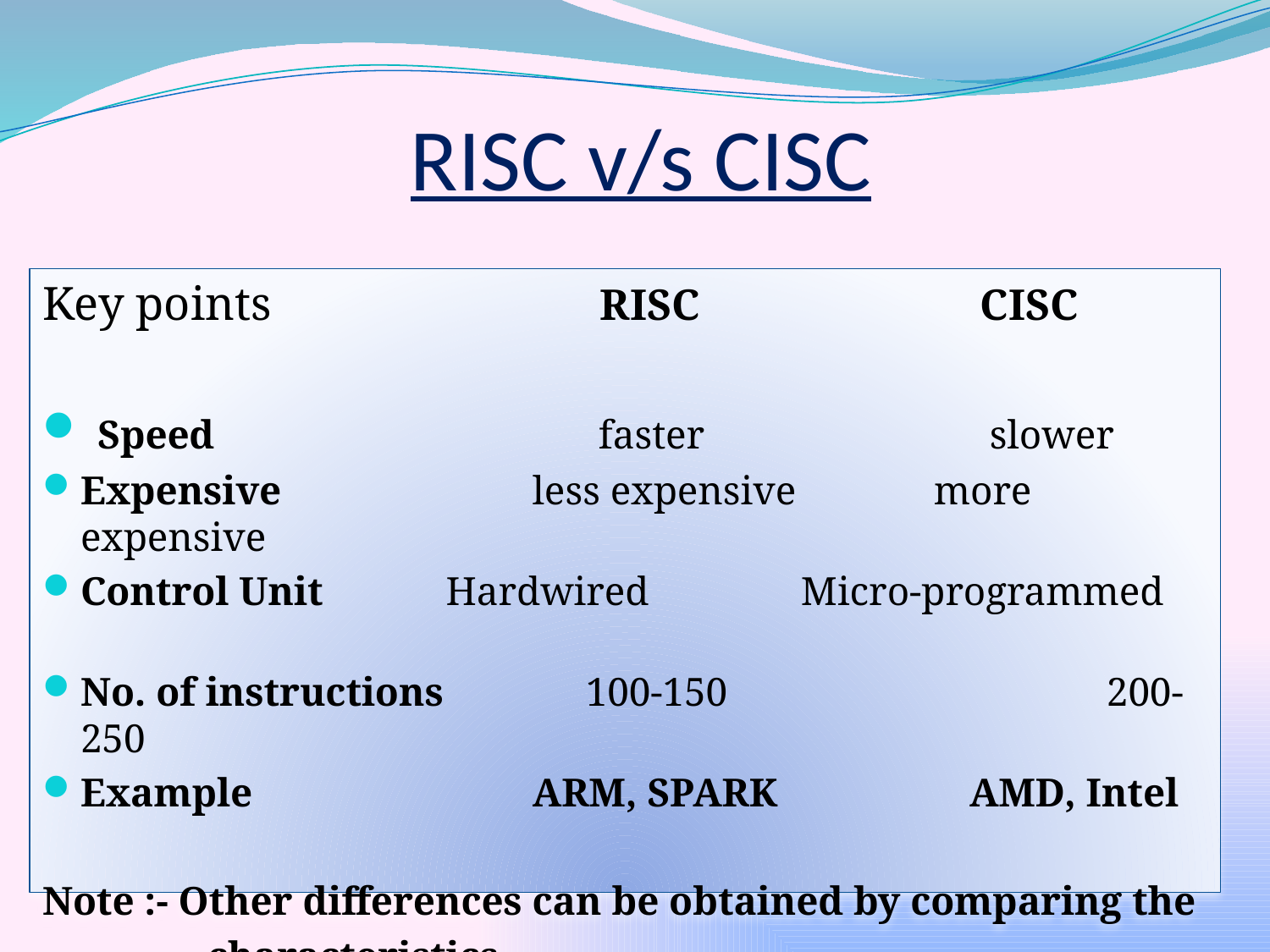

# RISC v/s CISC
Key points			 RISC			 CISC

 Speed			 faster			  slower
Expensive		       less expensive	         more expensive
Control Unit	           Hardwired               Micro-programmed
No. of instructions              100-150	               	 200-250
Example		       ARM, SPARK		AMD, Intel

Note :- Other differences can be obtained by comparing the
		characteristics.